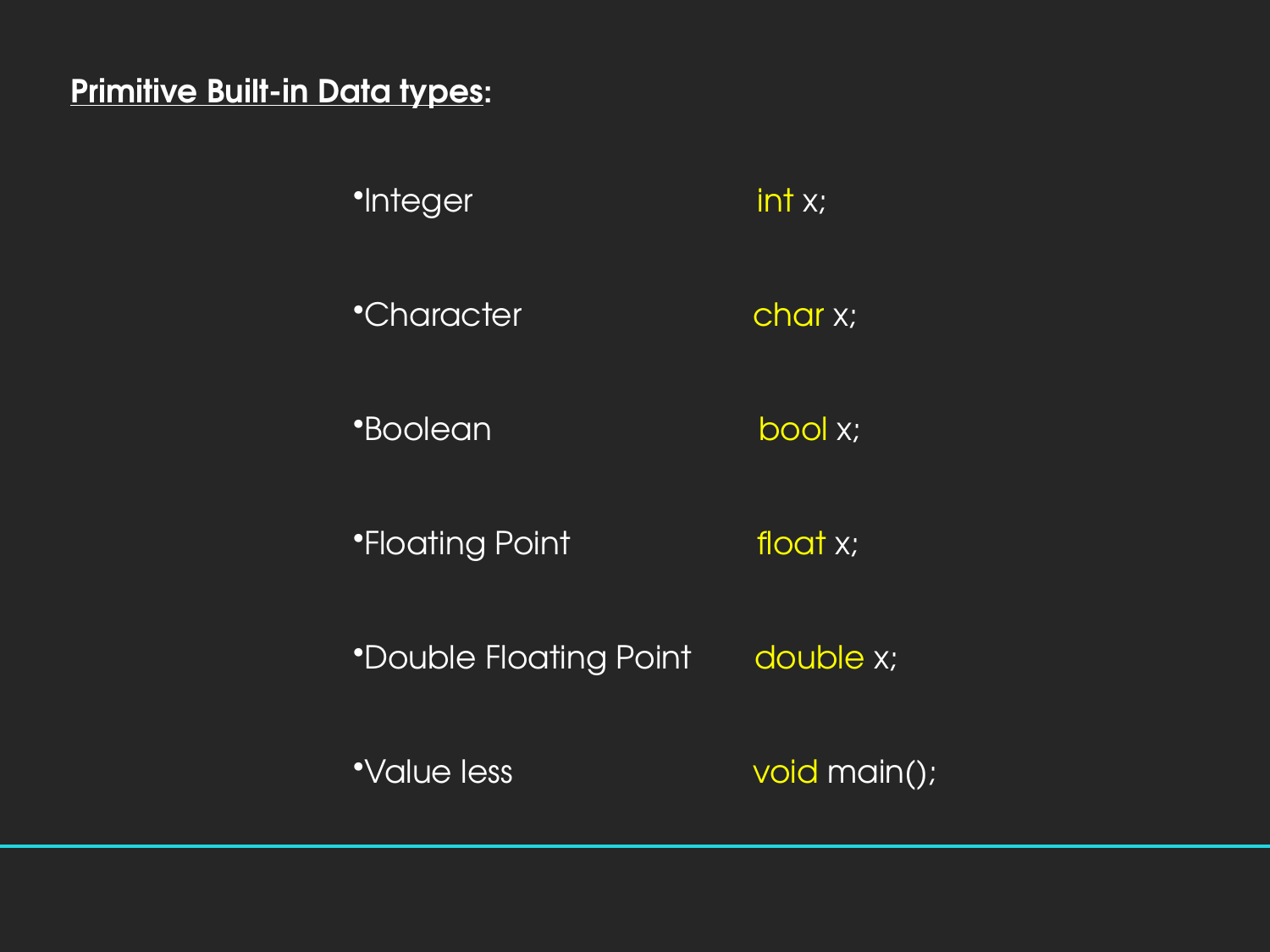

Primitive Built-in Data types:

Integer                                int x; ​

Character                          char x;​

Boolean                              bool x;​

Floating Point                     float x;​

Double Floating Point       double x;​

Value less                           void main();